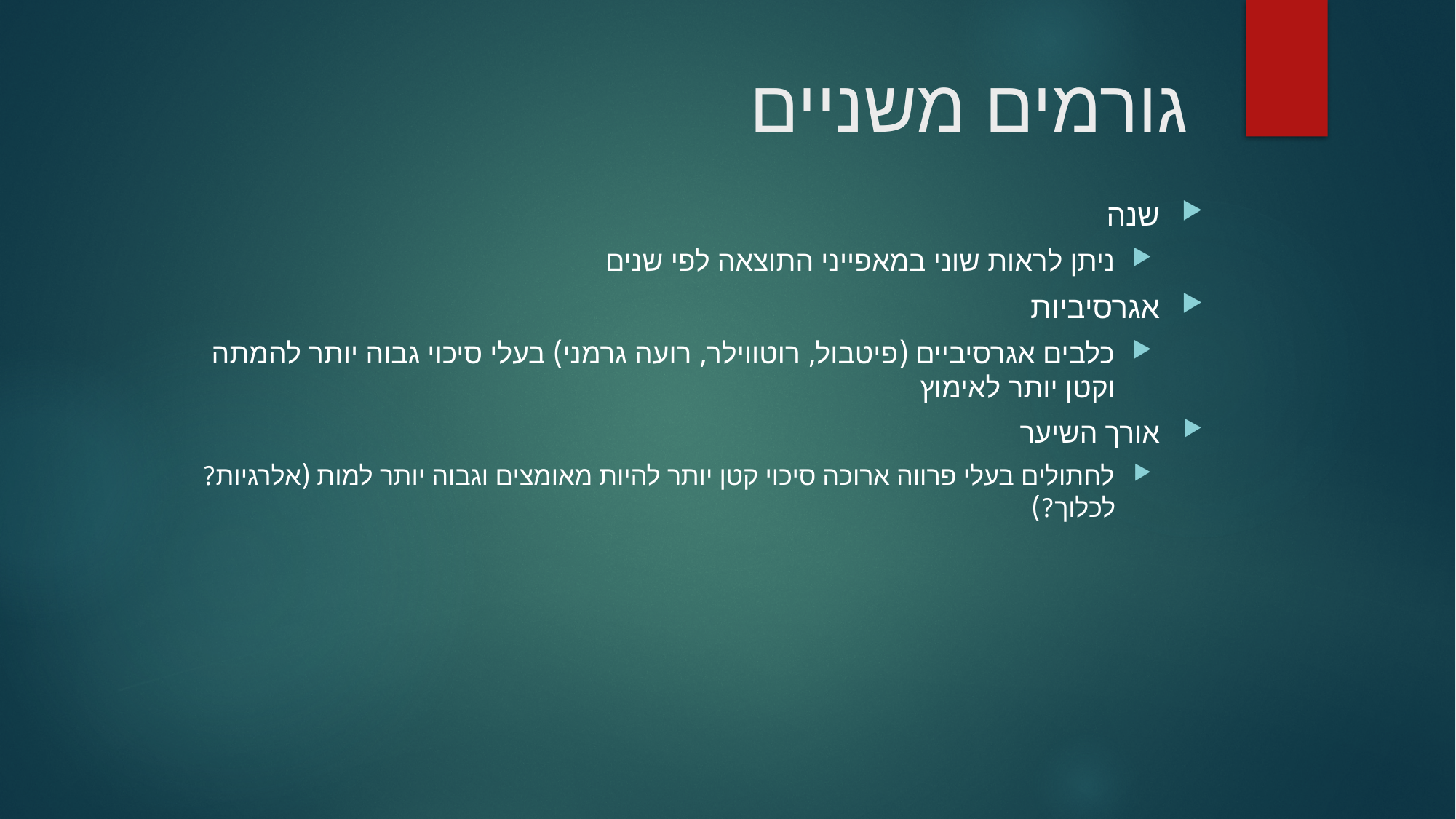

# גורמים משניים
שנה
ניתן לראות שוני במאפייני התוצאה לפי שנים
אגרסיביות
כלבים אגרסיביים (פיטבול, רוטווילר, רועה גרמני) בעלי סיכוי גבוה יותר להמתה וקטן יותר לאימוץ
אורך השיער
לחתולים בעלי פרווה ארוכה סיכוי קטן יותר להיות מאומצים וגבוה יותר למות (אלרגיות? לכלוך?)